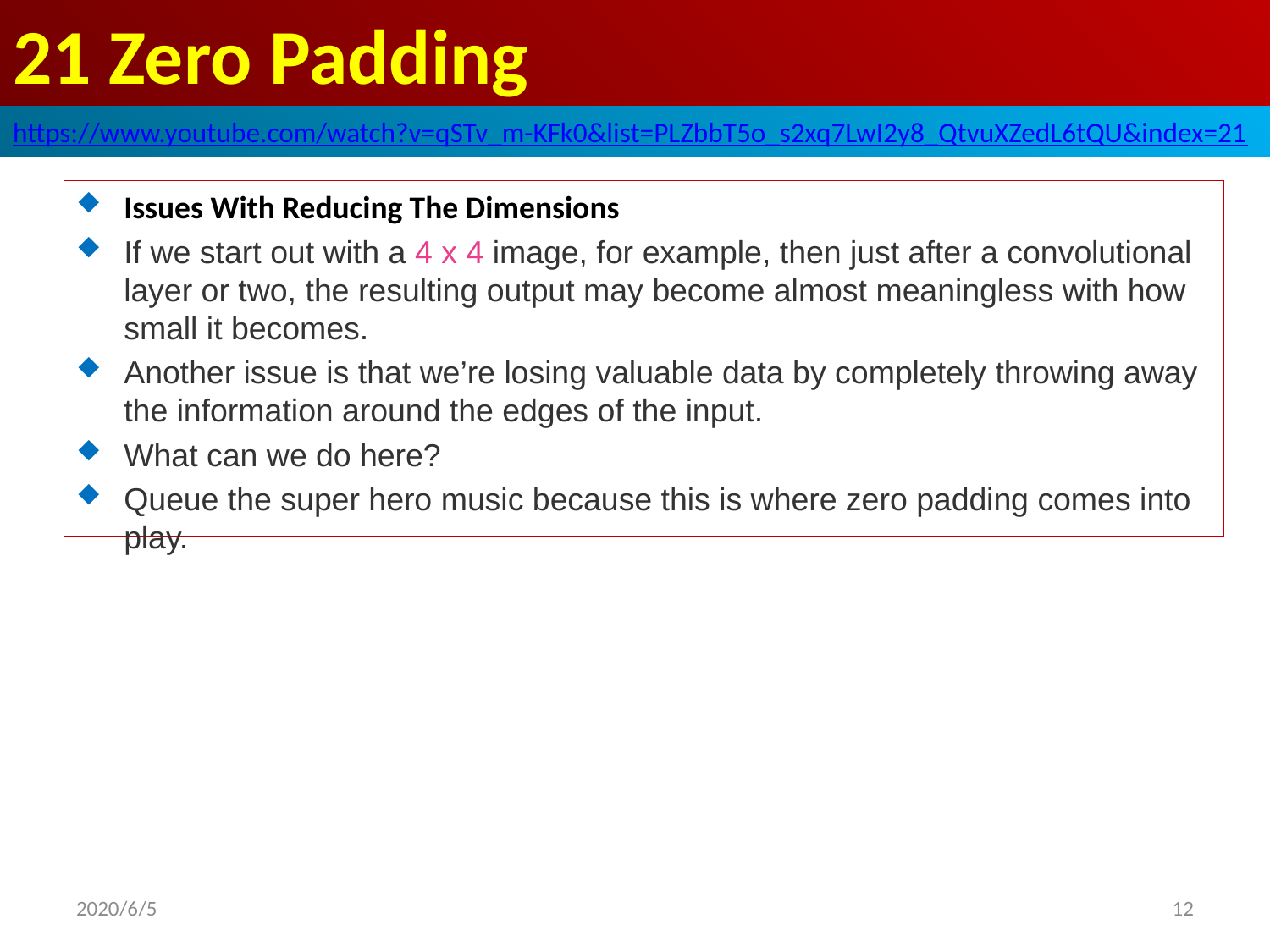

# 21 Zero Padding
https://www.youtube.com/watch?v=qSTv_m-KFk0&list=PLZbbT5o_s2xq7LwI2y8_QtvuXZedL6tQU&index=21
Issues With Reducing The Dimensions
If we start out with a 4 x 4 image, for example, then just after a convolutional layer or two, the resulting output may become almost meaningless with how small it becomes.
Another issue is that we’re losing valuable data by completely throwing away the information around the edges of the input.
What can we do here?
Queue the super hero music because this is where zero padding comes into play.

2020/6/5
12